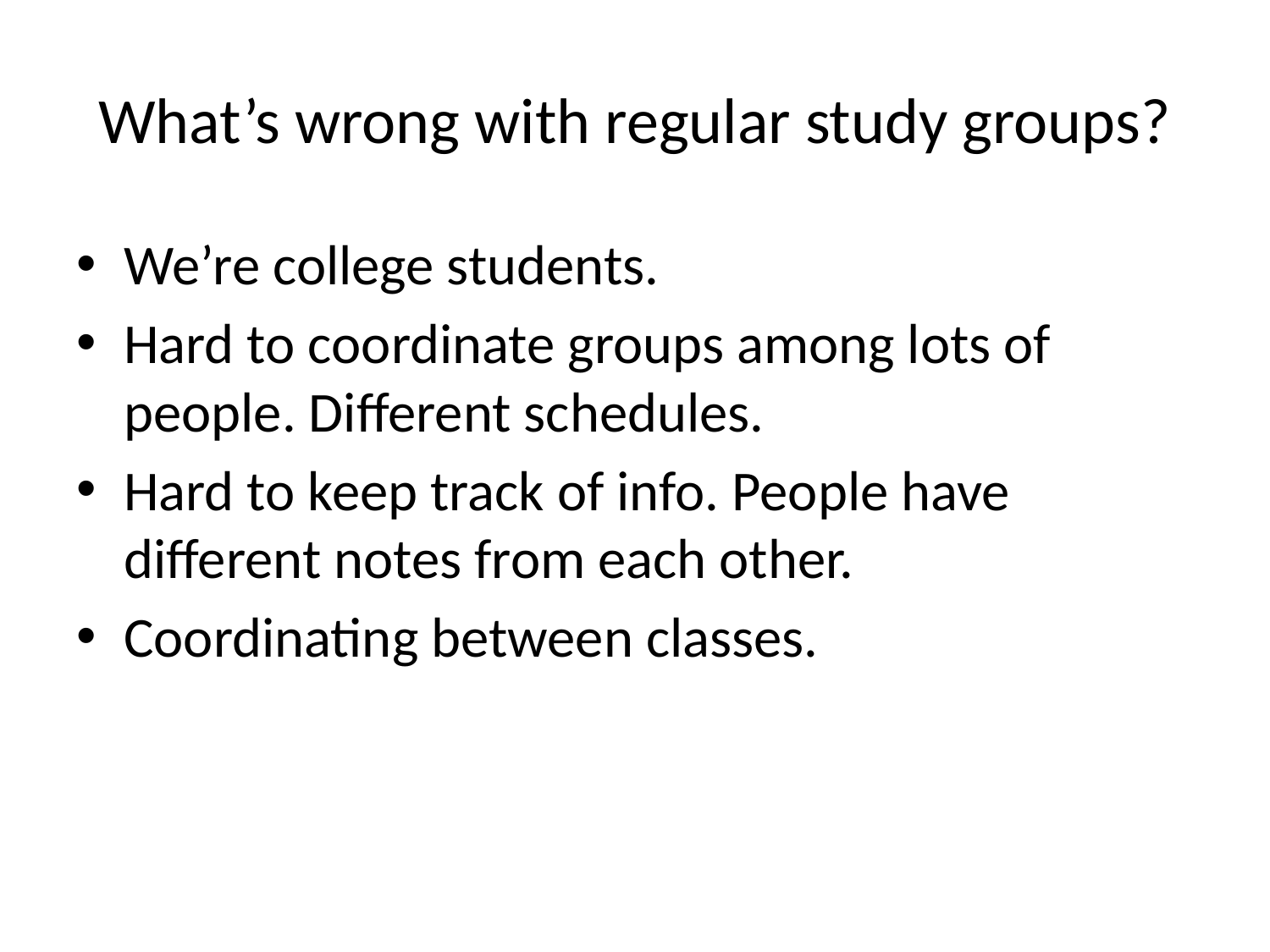

# What’s wrong with regular study groups?
We’re college students.
Hard to coordinate groups among lots of people. Different schedules.
Hard to keep track of info. People have different notes from each other.
Coordinating between classes.